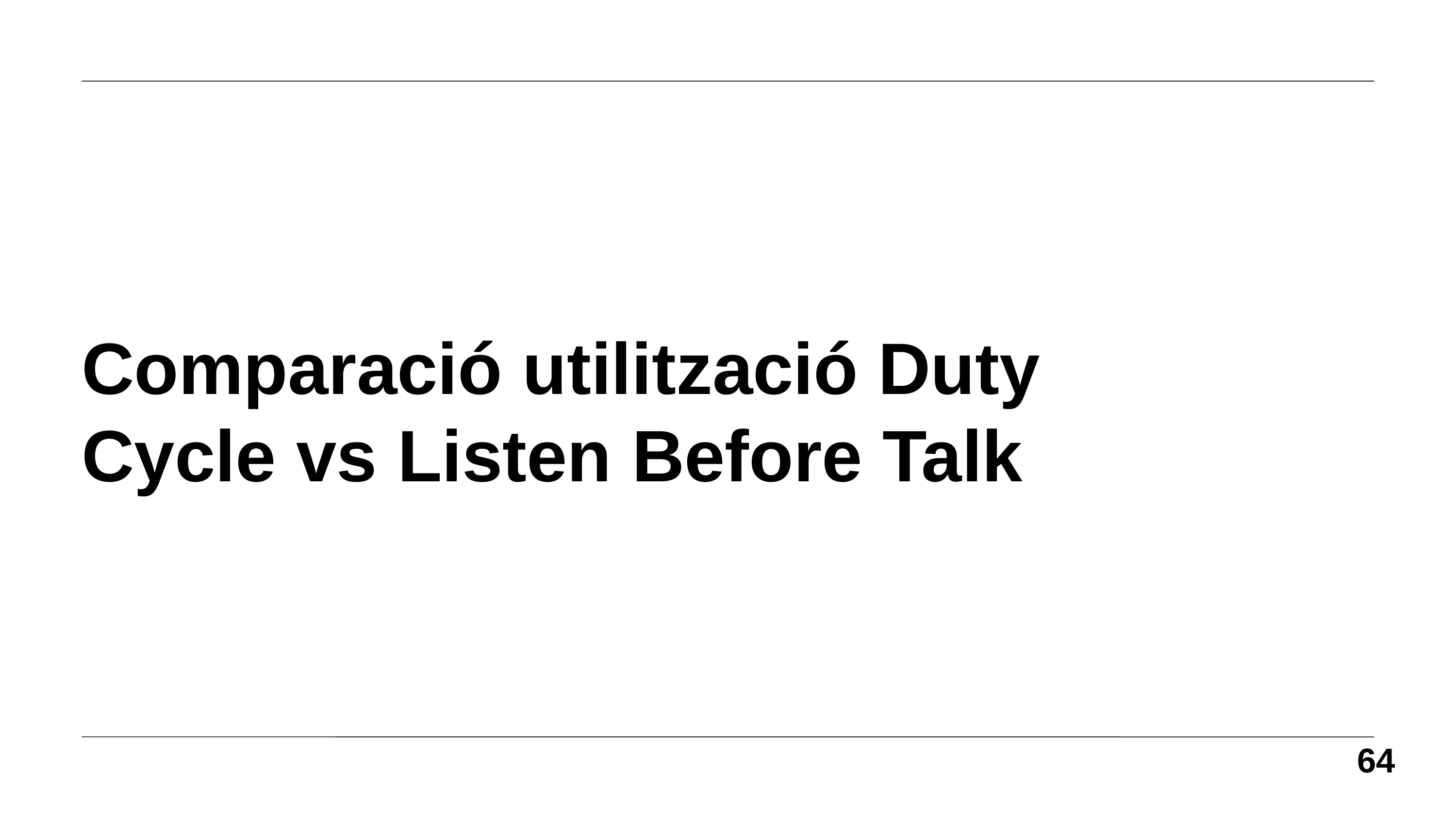

Comparació utilització Duty Cycle vs Listen Before Talk
64